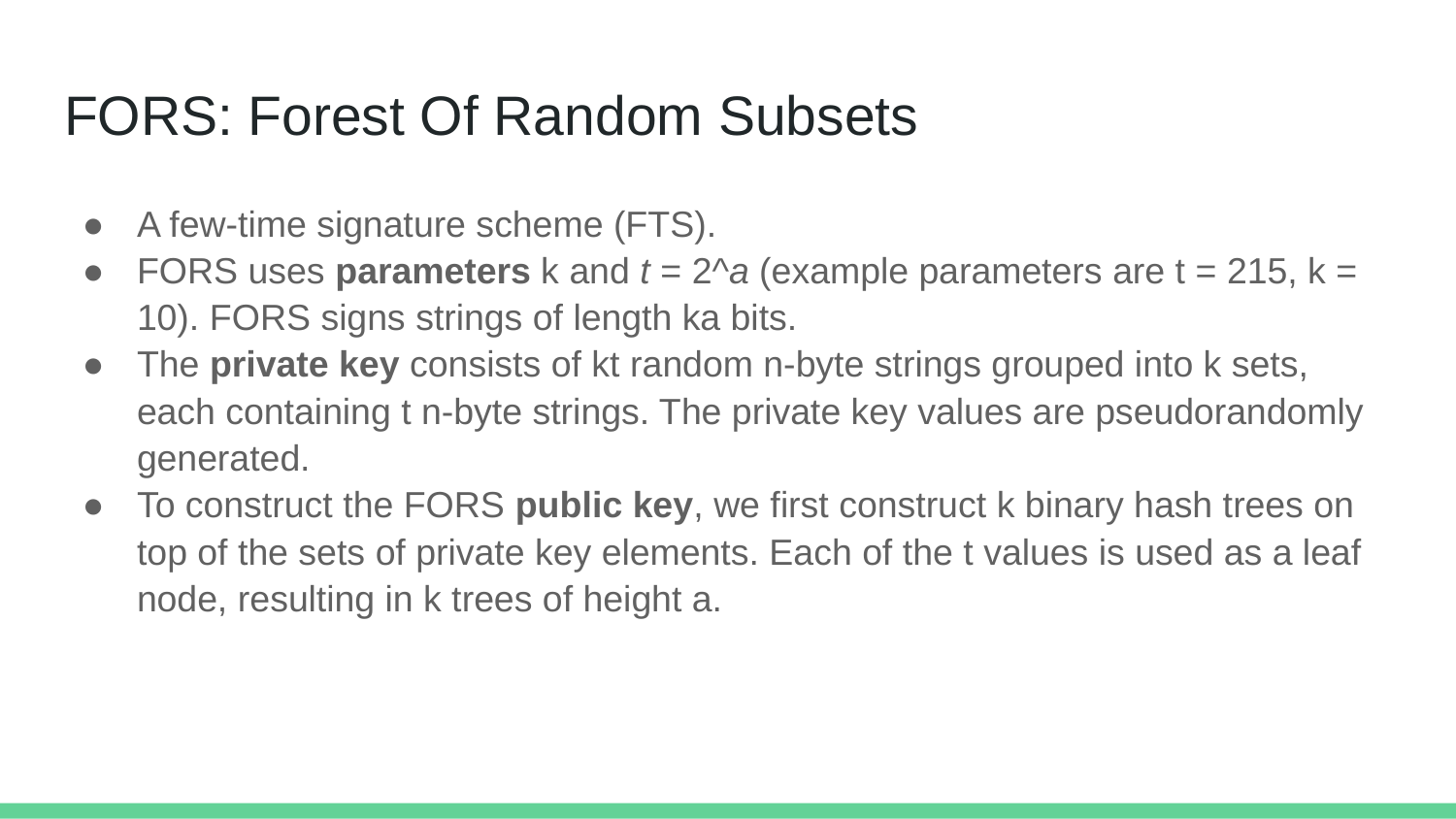

# FORS: Forest Of Random Subsets
A few-time signature scheme (FTS).
FORS uses parameters k and t = 2^a (example parameters are t = 215, k = 10). FORS signs strings of length ka bits.
The private key consists of kt random n-byte strings grouped into k sets, each containing t n-byte strings. The private key values are pseudorandomly generated.
To construct the FORS public key, we first construct k binary hash trees on top of the sets of private key elements. Each of the t values is used as a leaf node, resulting in k trees of height a.